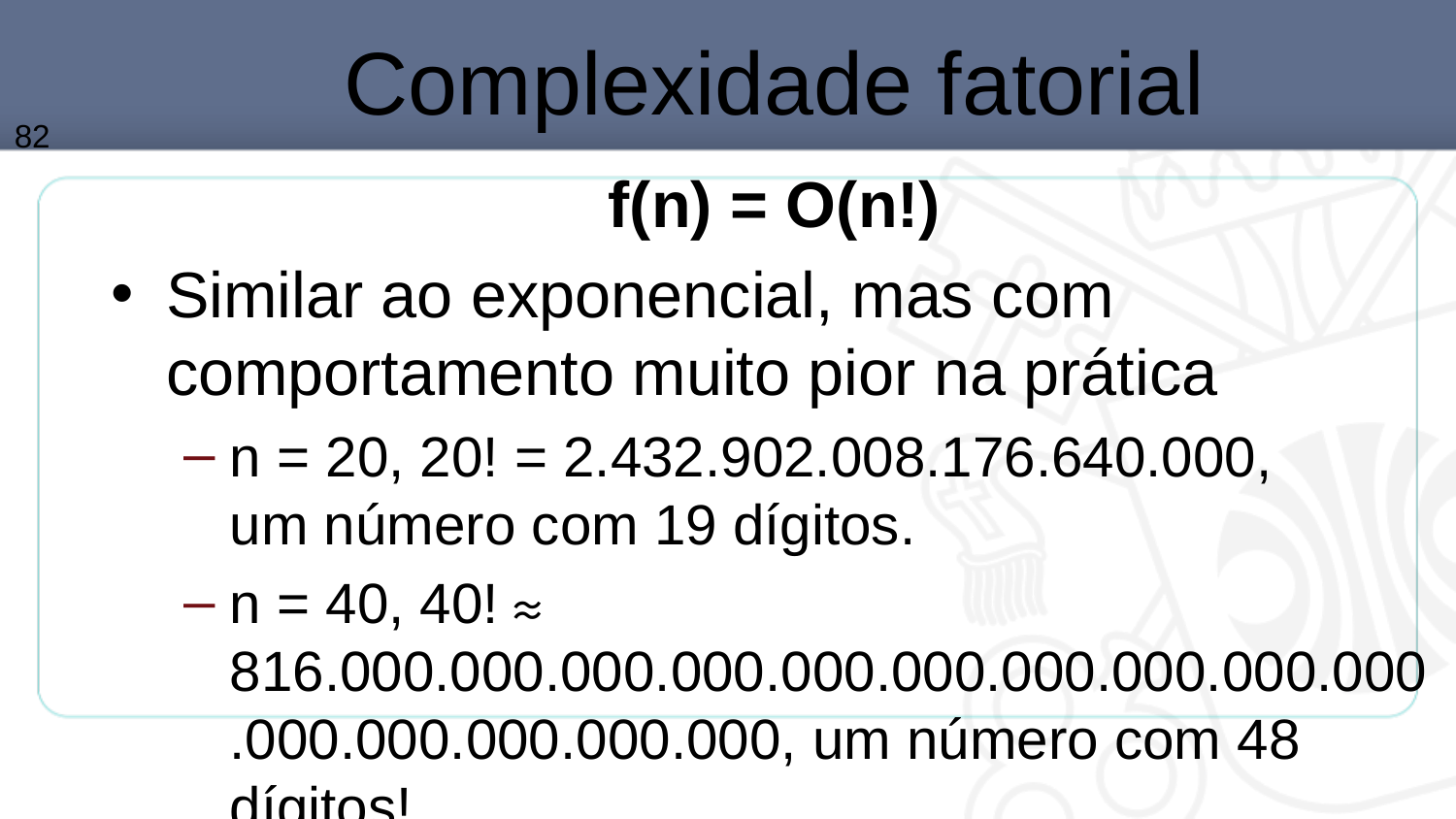

# Complexidade fatorial
82
f(n) = O(n!)
Similar ao exponencial, mas com comportamento muito pior na prática
n = 20, 20! = 2.432.902.008.176.640.000,
um número com 19 dígitos.
n = 40, 40! ≈ 816.000.000.000.000.000.000.000.000.000.000.000.000.000.000.000, um número com 48 dígitos!